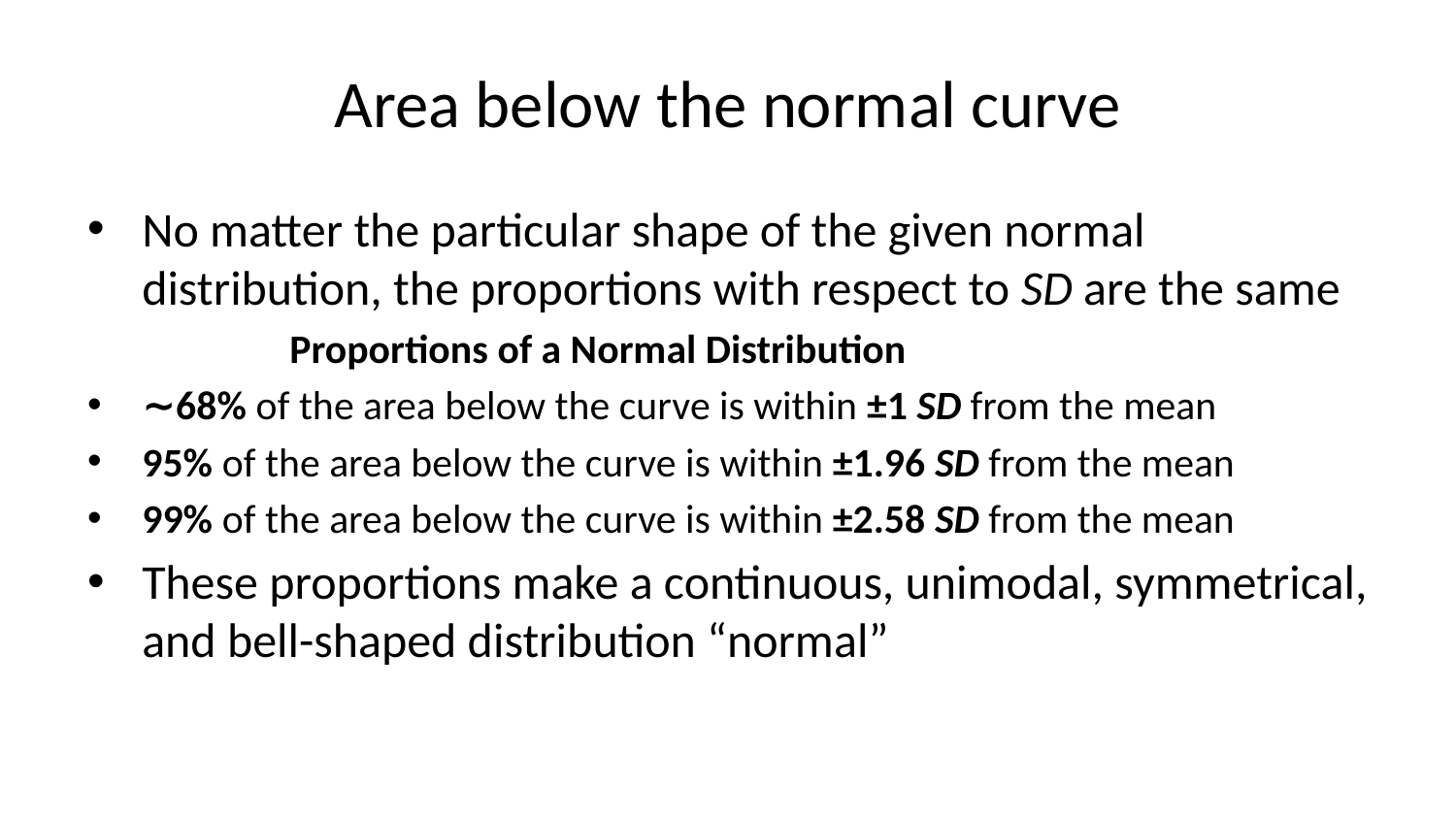

# Area below the normal curve
No matter the particular shape of the given normal distribution, the proportions with respect to SD are the same
Proportions of a Normal Distribution
∼68% of the area below the curve is within ±1 SD from the mean
95% of the area below the curve is within ±1.96 SD from the mean
99% of the area below the curve is within ±2.58 SD from the mean
These proportions make a continuous, unimodal, symmetrical, and bell-shaped distribution “normal”